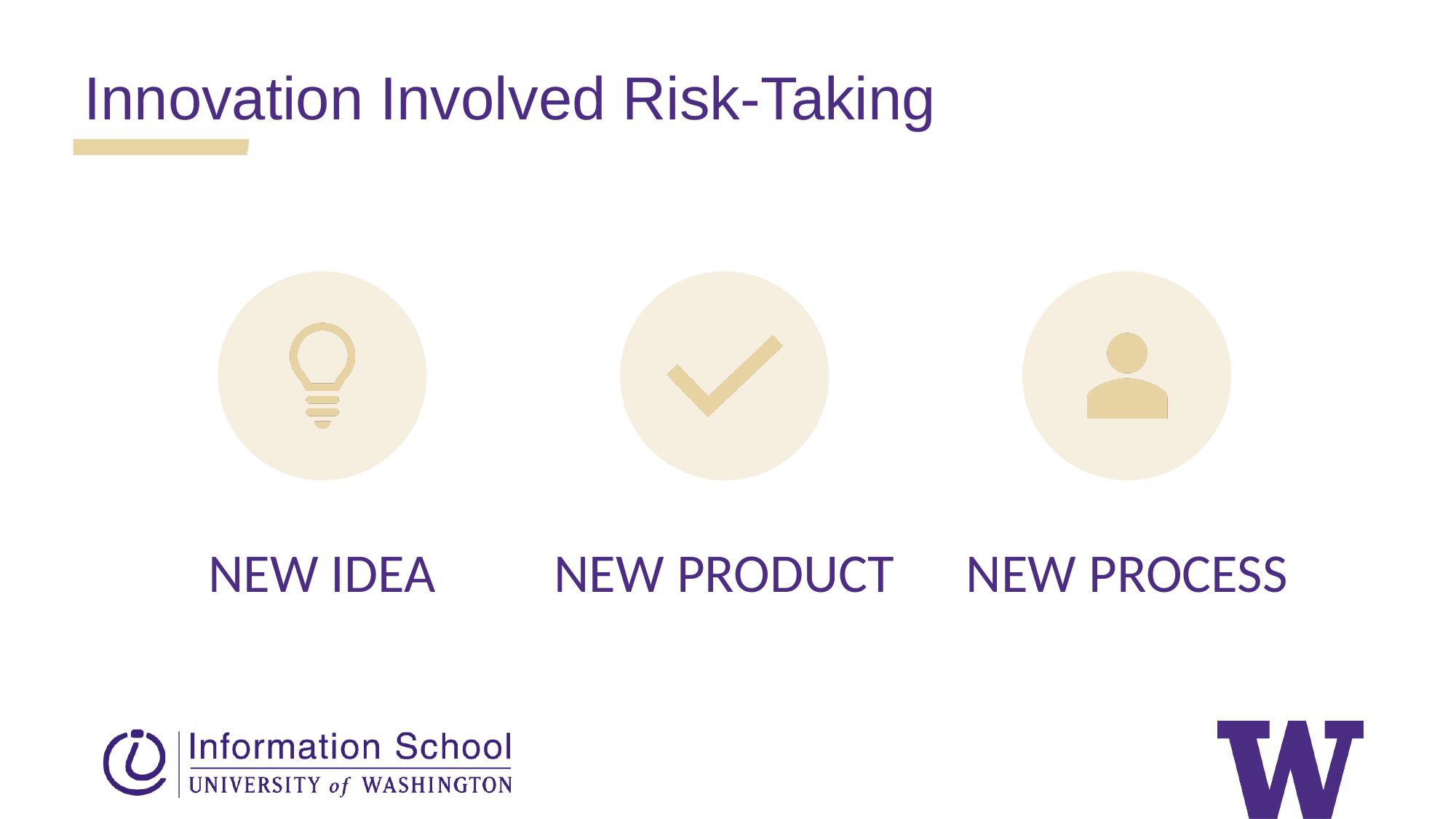

Innovation Involved Risk-Taking
New idea
New product
New process